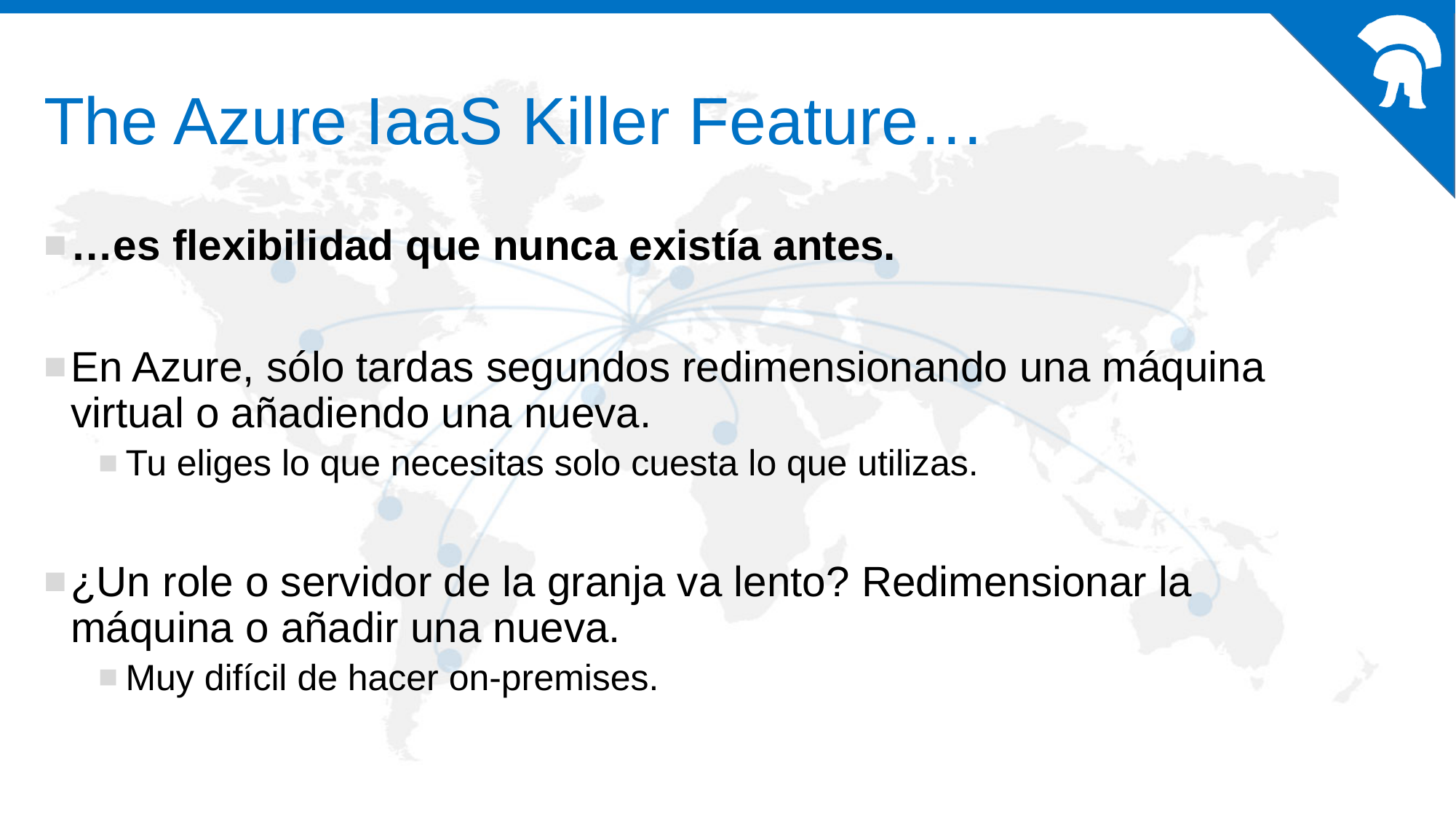

# The Azure IaaS Killer Feature…
…es flexibilidad que nunca existía antes.

En Azure, sólo tardas segundos redimensionando una máquina virtual o añadiendo una nueva.
Tu eliges lo que necesitas solo cuesta lo que utilizas.

¿Un role o servidor de la granja va lento? Redimensionar la máquina o añadir una nueva.
Muy difícil de hacer on-premises.